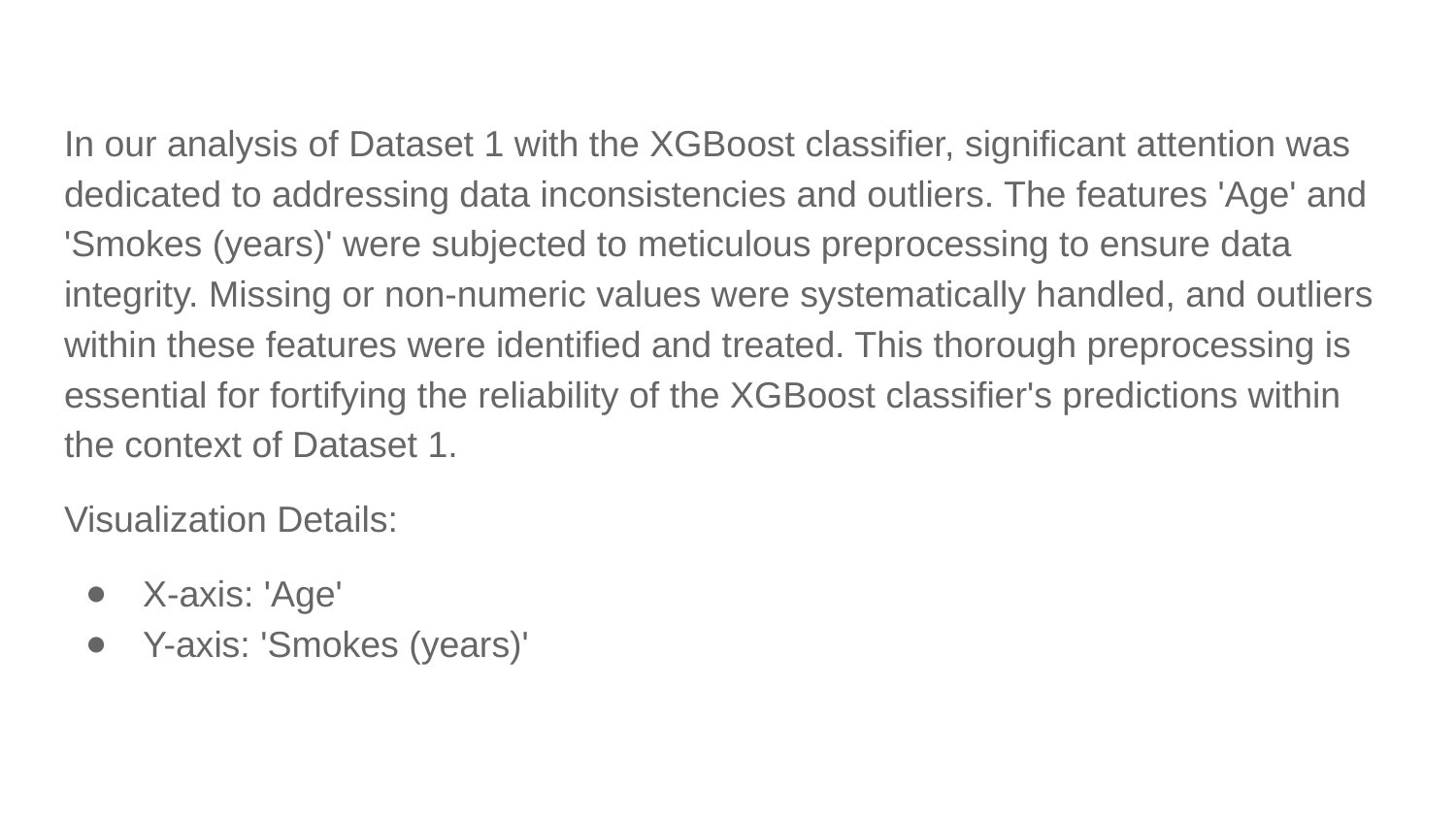

In our analysis of Dataset 1 with the XGBoost classifier, significant attention was dedicated to addressing data inconsistencies and outliers. The features 'Age' and 'Smokes (years)' were subjected to meticulous preprocessing to ensure data integrity. Missing or non-numeric values were systematically handled, and outliers within these features were identified and treated. This thorough preprocessing is essential for fortifying the reliability of the XGBoost classifier's predictions within the context of Dataset 1.
Visualization Details:
X-axis: 'Age'
Y-axis: 'Smokes (years)'